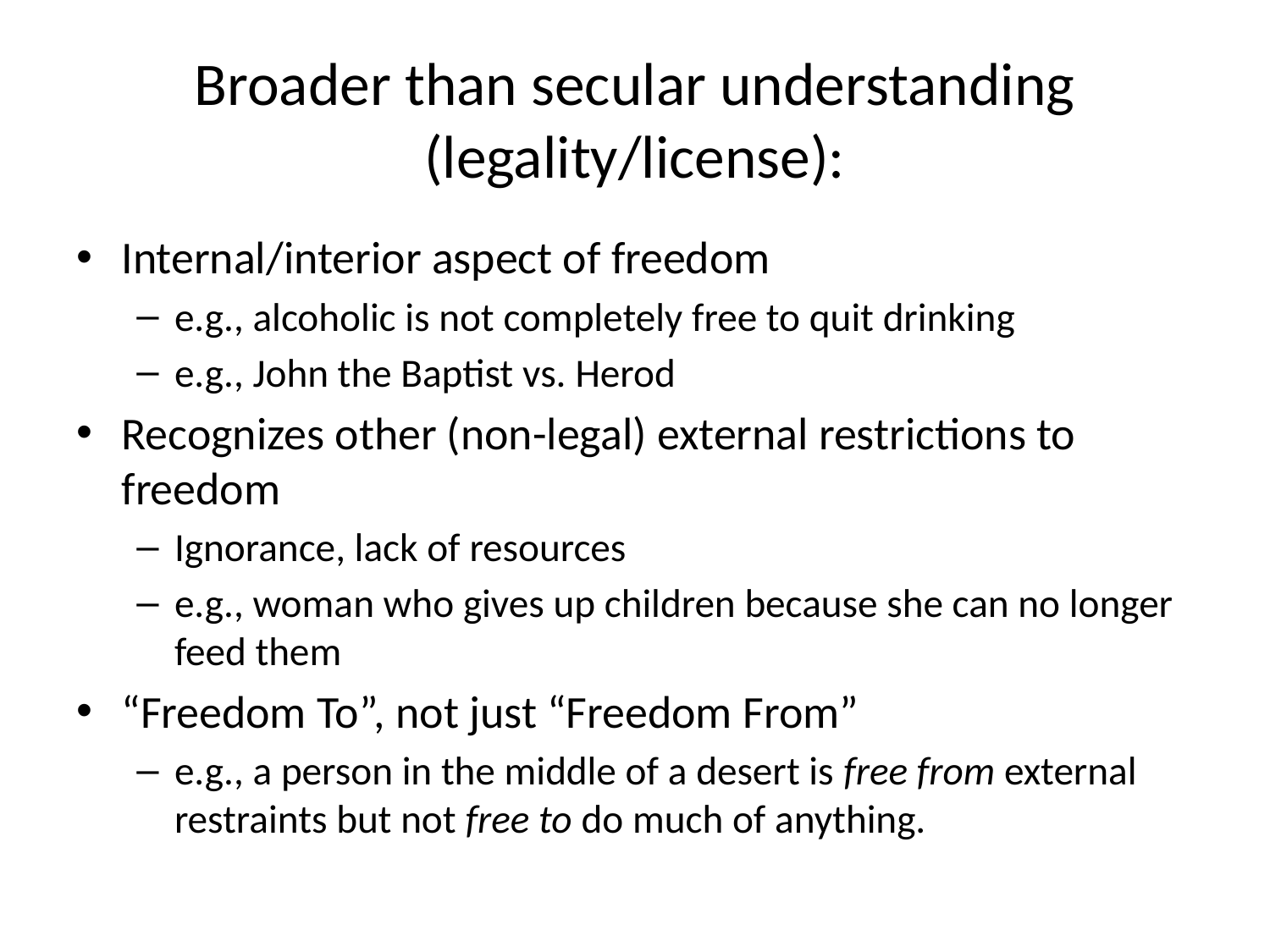

# Broader than secular understanding (legality/license):
Internal/interior aspect of freedom
e.g., alcoholic is not completely free to quit drinking
e.g., John the Baptist vs. Herod
Recognizes other (non-legal) external restrictions to freedom
Ignorance, lack of resources
e.g., woman who gives up children because she can no longer feed them
“Freedom To”, not just “Freedom From”
e.g., a person in the middle of a desert is free from external restraints but not free to do much of anything.